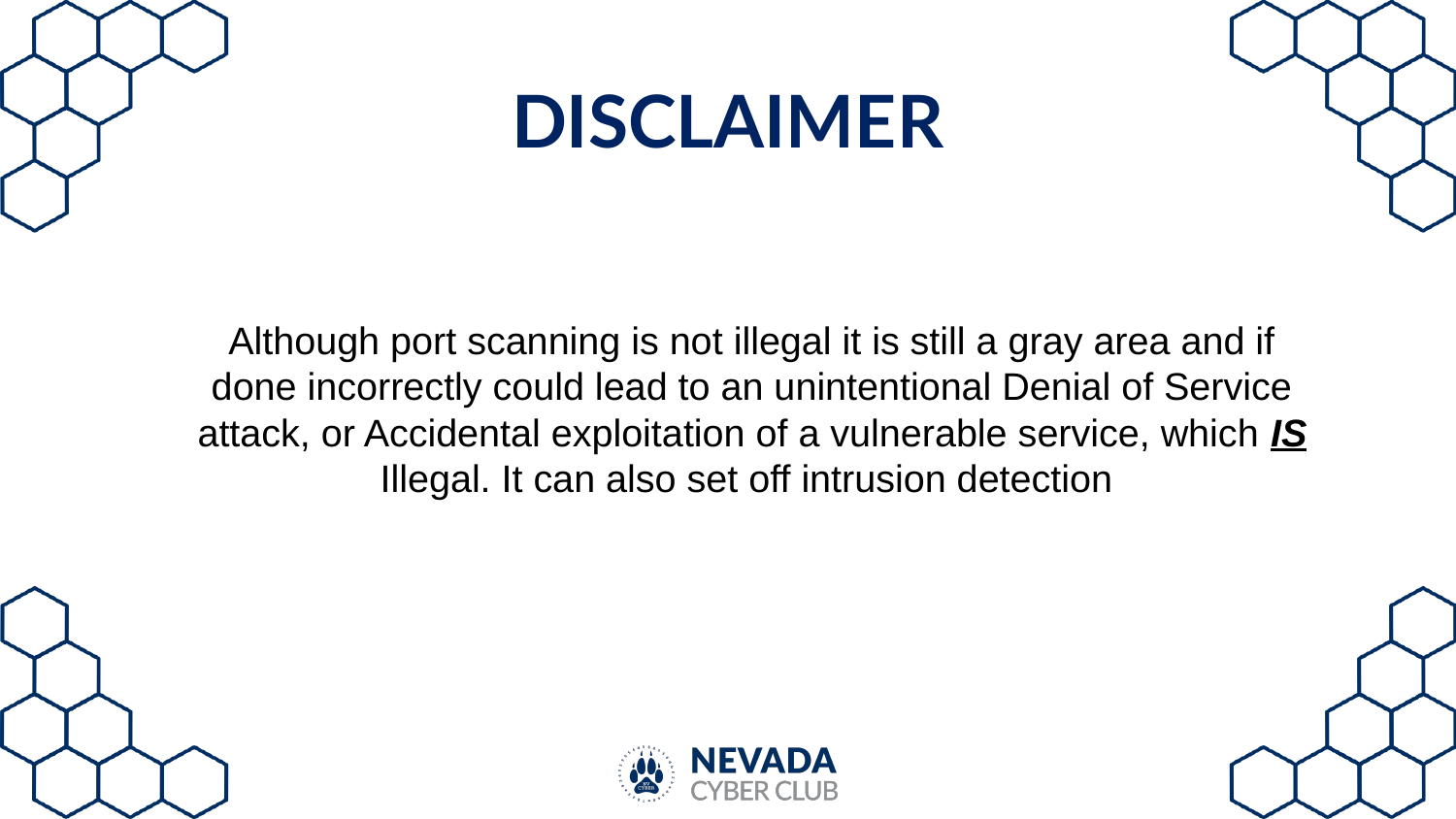

# DISCLAIMER
Although port scanning is not illegal it is still a gray area and if done incorrectly could lead to an unintentional Denial of Service attack, or Accidental exploitation of a vulnerable service, which IS Illegal. It can also set off intrusion detection